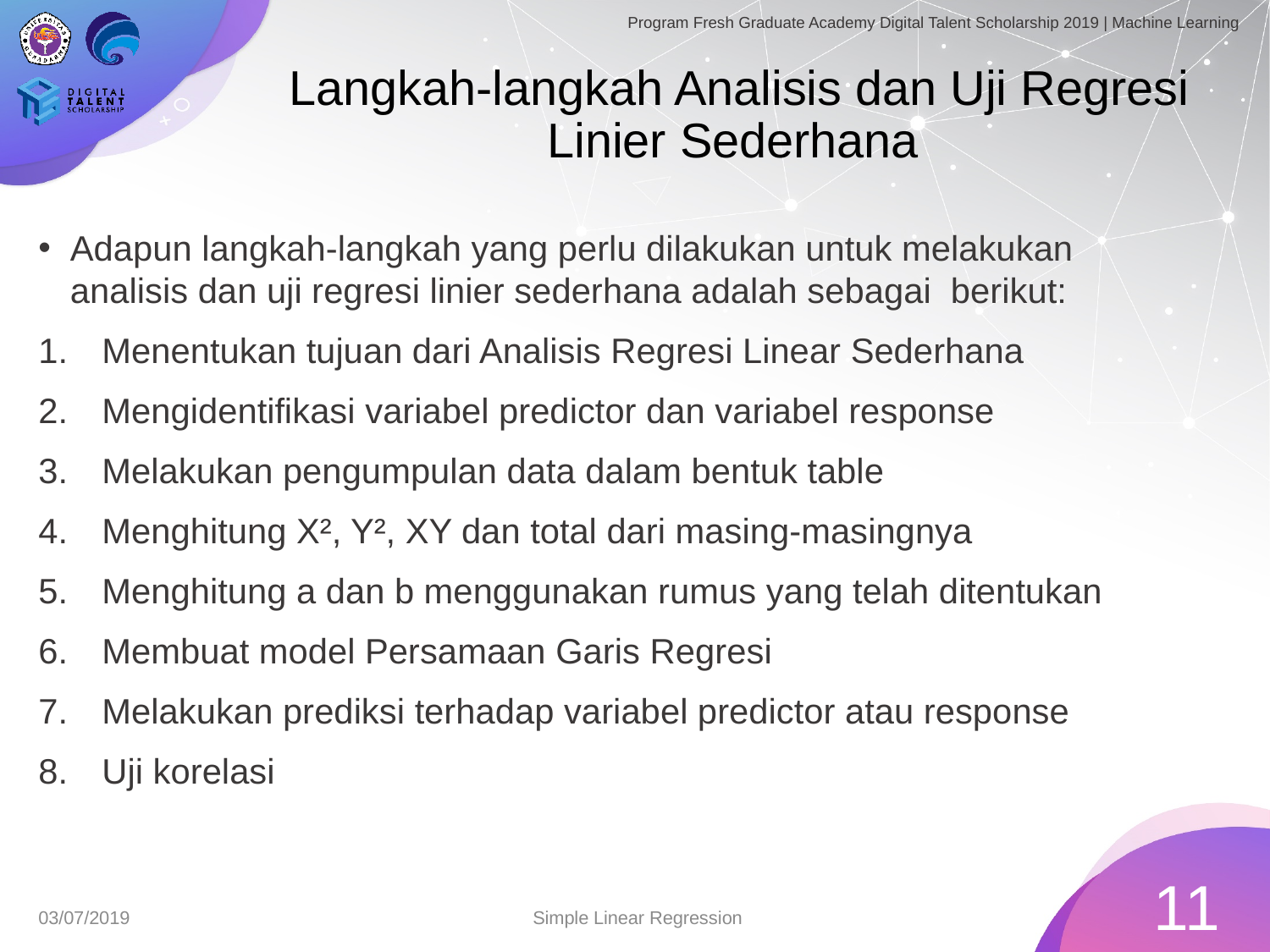

# Langkah-langkah Analisis dan Uji Regresi Linier Sederhana
Adapun langkah-langkah yang perlu dilakukan untuk melakukan  analisis dan uji regresi linier sederhana adalah sebagai  berikut:
Menentukan tujuan dari Analisis Regresi Linear Sederhana
Mengidentifikasi variabel predictor dan variabel response
Melakukan pengumpulan data dalam bentuk table
Menghitung X², Y², XY dan total dari masing-masingnya
Menghitung a dan b menggunakan rumus yang telah ditentukan
Membuat model Persamaan Garis Regresi
Melakukan prediksi terhadap variabel predictor atau response
Uji korelasi
11
Simple Linear Regression
03/07/2019